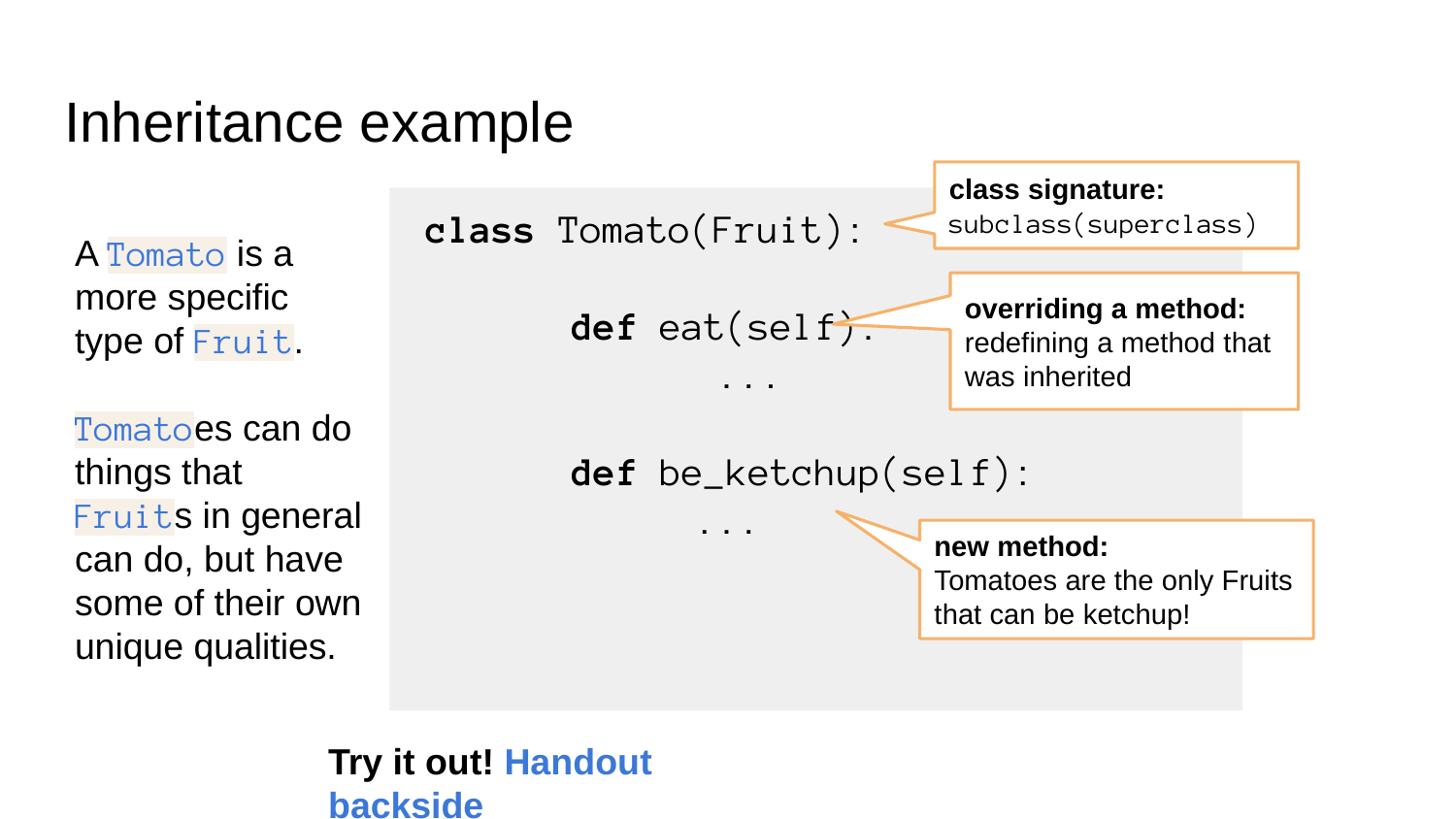

# Inheritance example
class signature: subclass(superclass)
 class Tomato(Fruit):

	 def eat(self):
		 ...

	 def be_ketchup(self):
	 	...
A Tomato is a more specific type of Fruit.

Tomatoes can do things that Fruits in general can do, but have some of their own unique qualities.
overriding a method: redefining a method that was inherited
new method:
Tomatoes are the only Fruits that can be ketchup!
Try it out! Handout backside